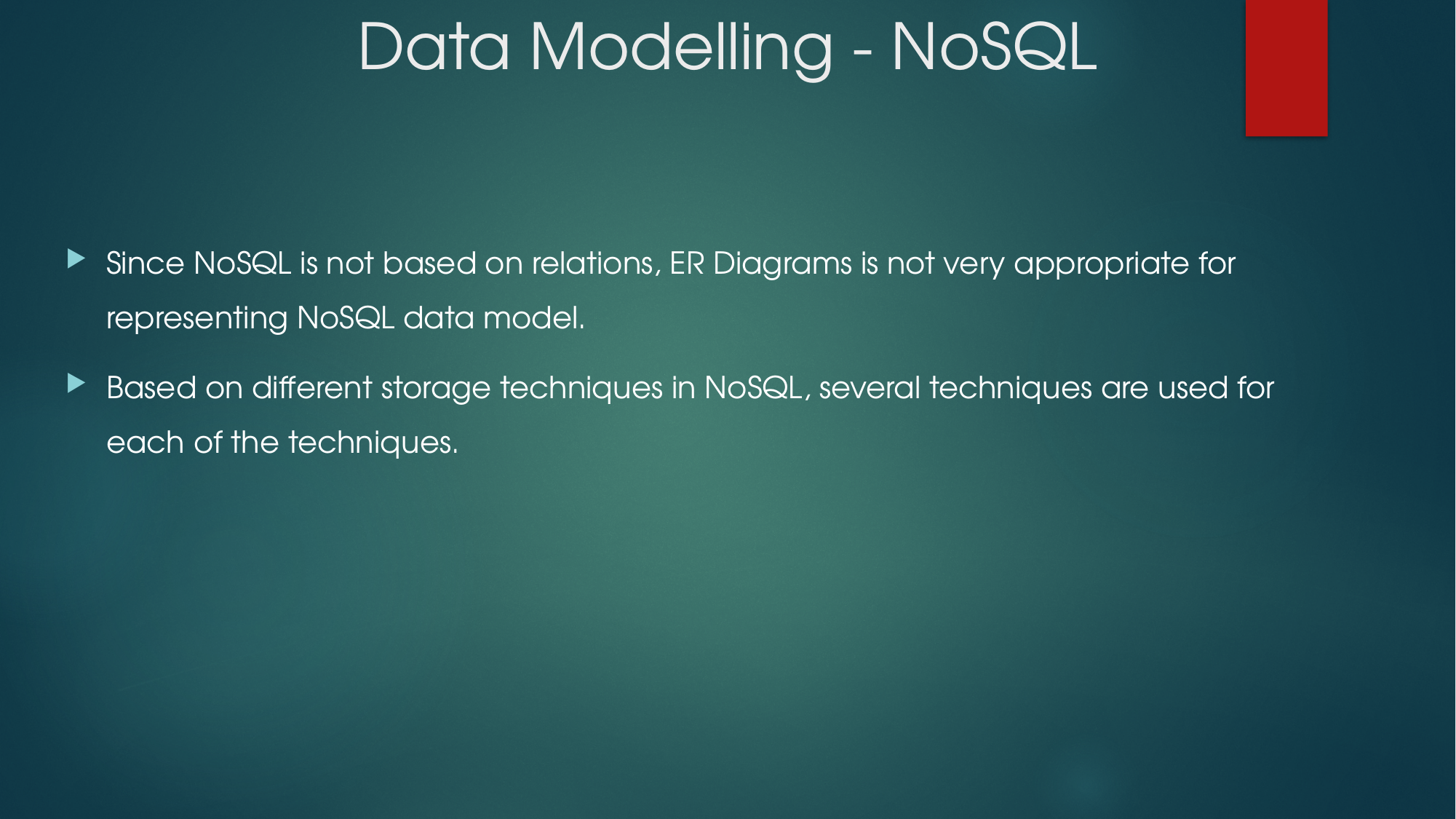

# Data Modelling - NoSQL

Since NoSQL is not based on relations, ER Diagrams is not very appropriate for representing NoSQL data model.
Based on different storage techniques in NoSQL, several techniques are used for each of the techniques.